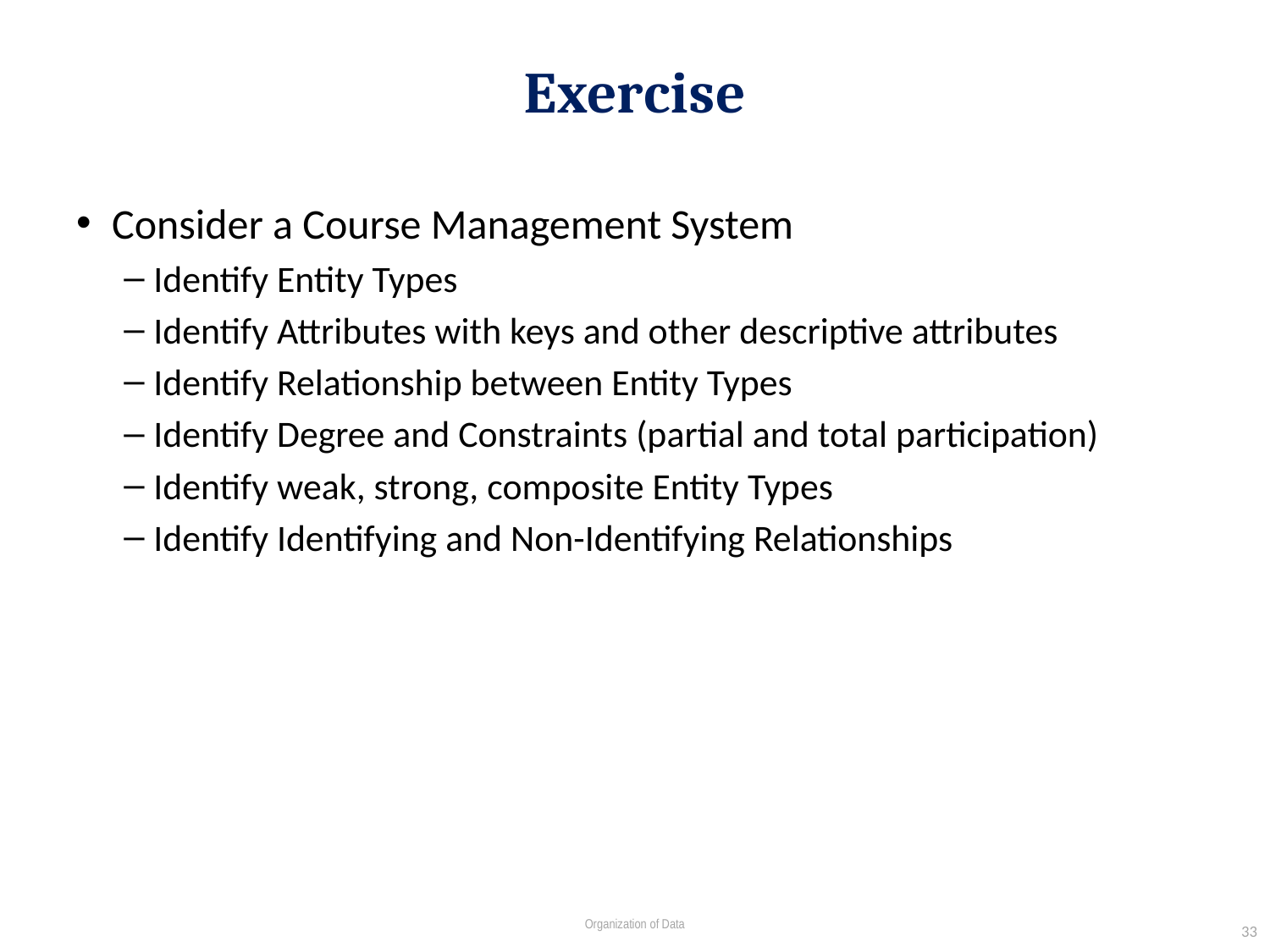

# Exercise
Consider a Course Management System
Identify Entity Types
Identify Attributes with keys and other descriptive attributes
Identify Relationship between Entity Types
Identify Degree and Constraints (partial and total participation)
Identify weak, strong, composite Entity Types
Identify Identifying and Non-Identifying Relationships
33
Organization of Data